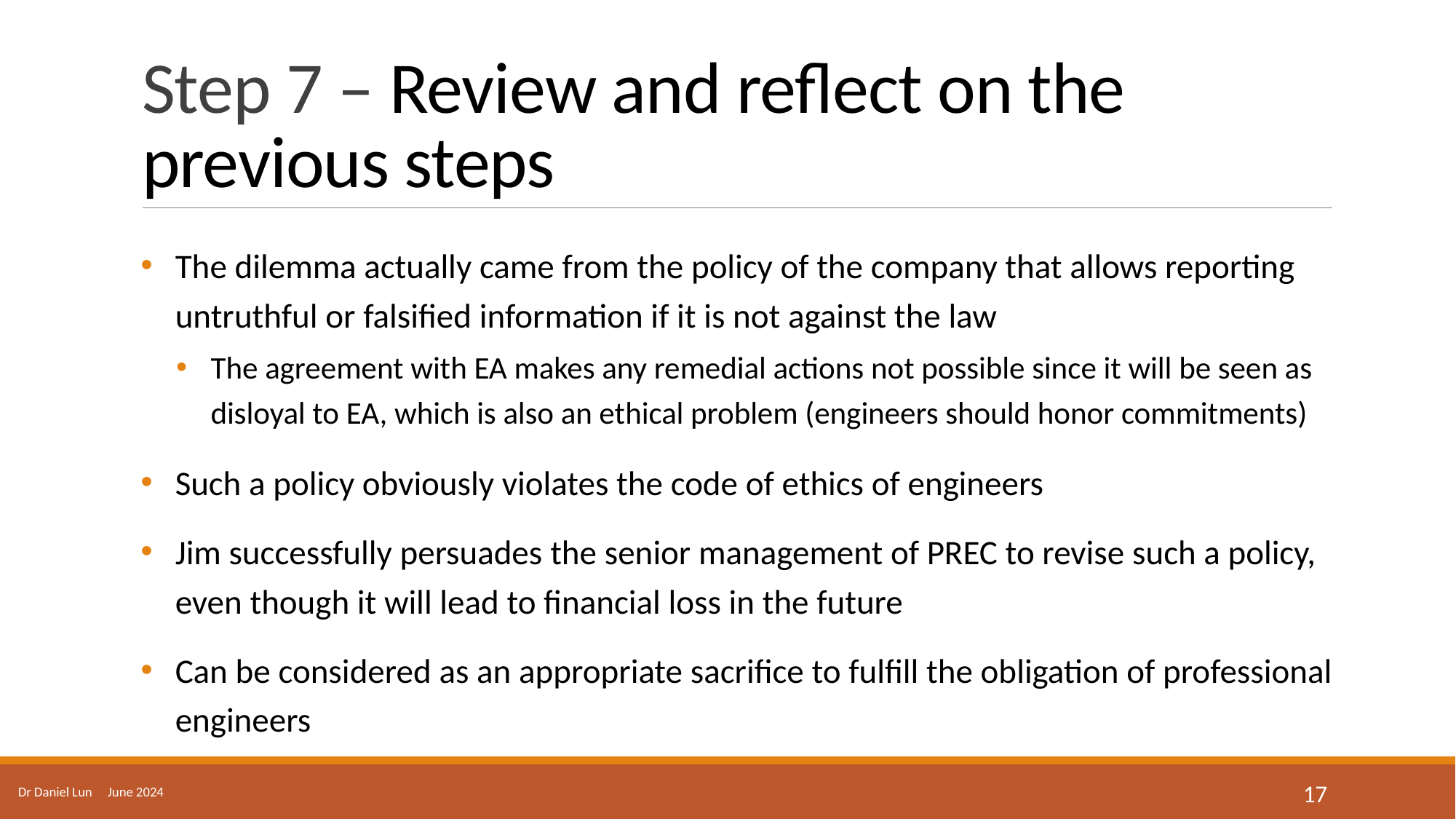

# Step 7 – Review and reflect on the previous steps
The dilemma actually came from the policy of the company that allows reporting untruthful or falsified information if it is not against the law
The agreement with EA makes any remedial actions not possible since it will be seen as disloyal to EA, which is also an ethical problem (engineers should honor commitments)
Such a policy obviously violates the code of ethics of engineers
Jim successfully persuades the senior management of PREC to revise such a policy, even though it will lead to financial loss in the future
Can be considered as an appropriate sacrifice to fulfill the obligation of professional engineers
Dr Daniel Lun     June 2024
17